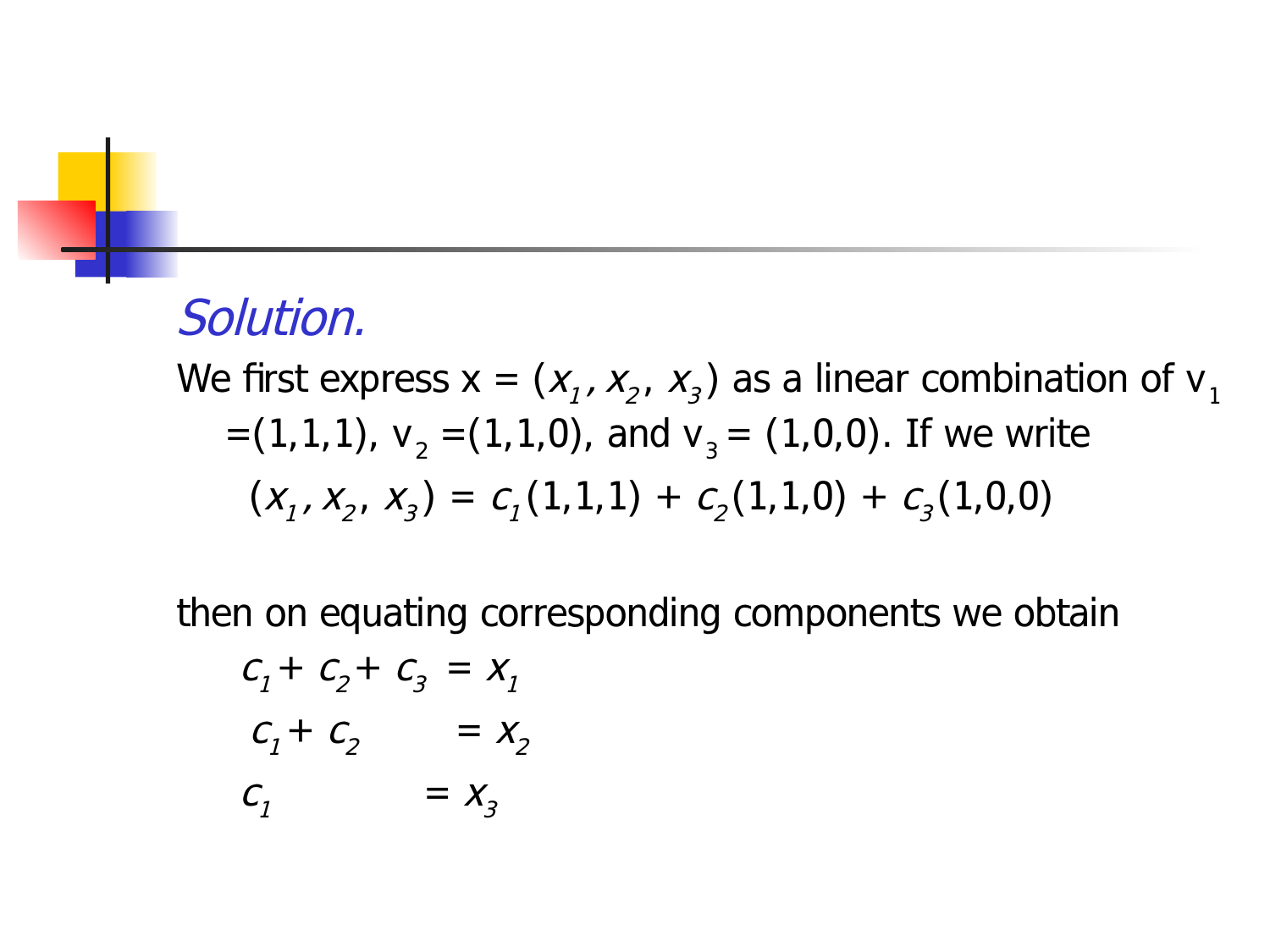

Solution.
We first express x = (x1 , x2 , x3 ) as a linear combination of v1 =(1,1,1), v2 =(1,1,0), and v3 = (1,0,0). If we write
      (x1 , x2 , x3 ) = c1 (1,1,1) + c2 (1,1,0) + c3 (1,0,0)

then on equating corresponding components we obtain
         c1 + c2 + c3   = x1
      c1 + c2         = x2
         c1                      = x3